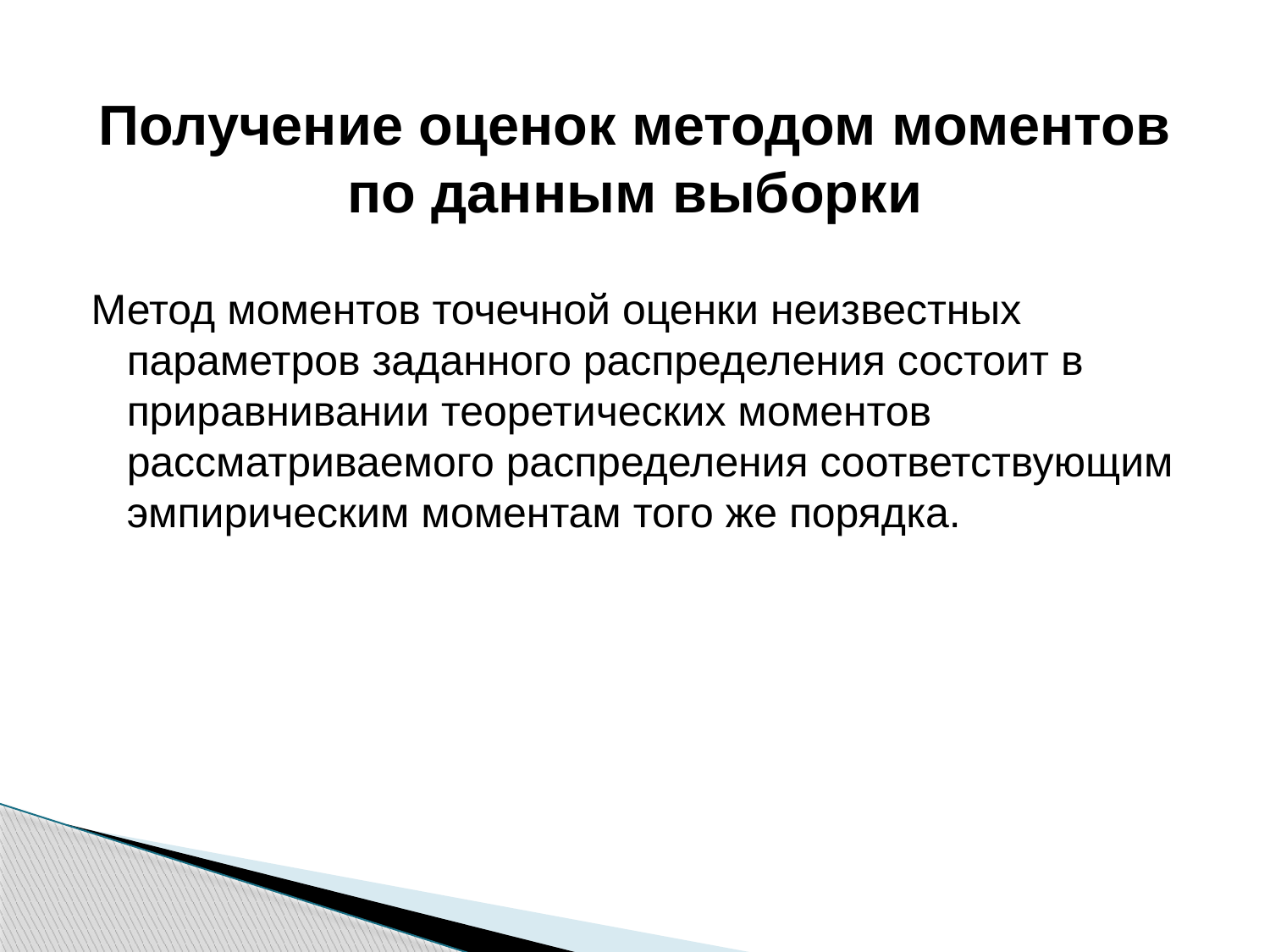

Получение оценок методом моментов по данным выборки
Метод моментов точечной оценки неизвестных параметров заданного распределения состоит в приравнивании теоретических моментов рассматриваемого распределения соответствующим эмпирическим моментам того же порядка.